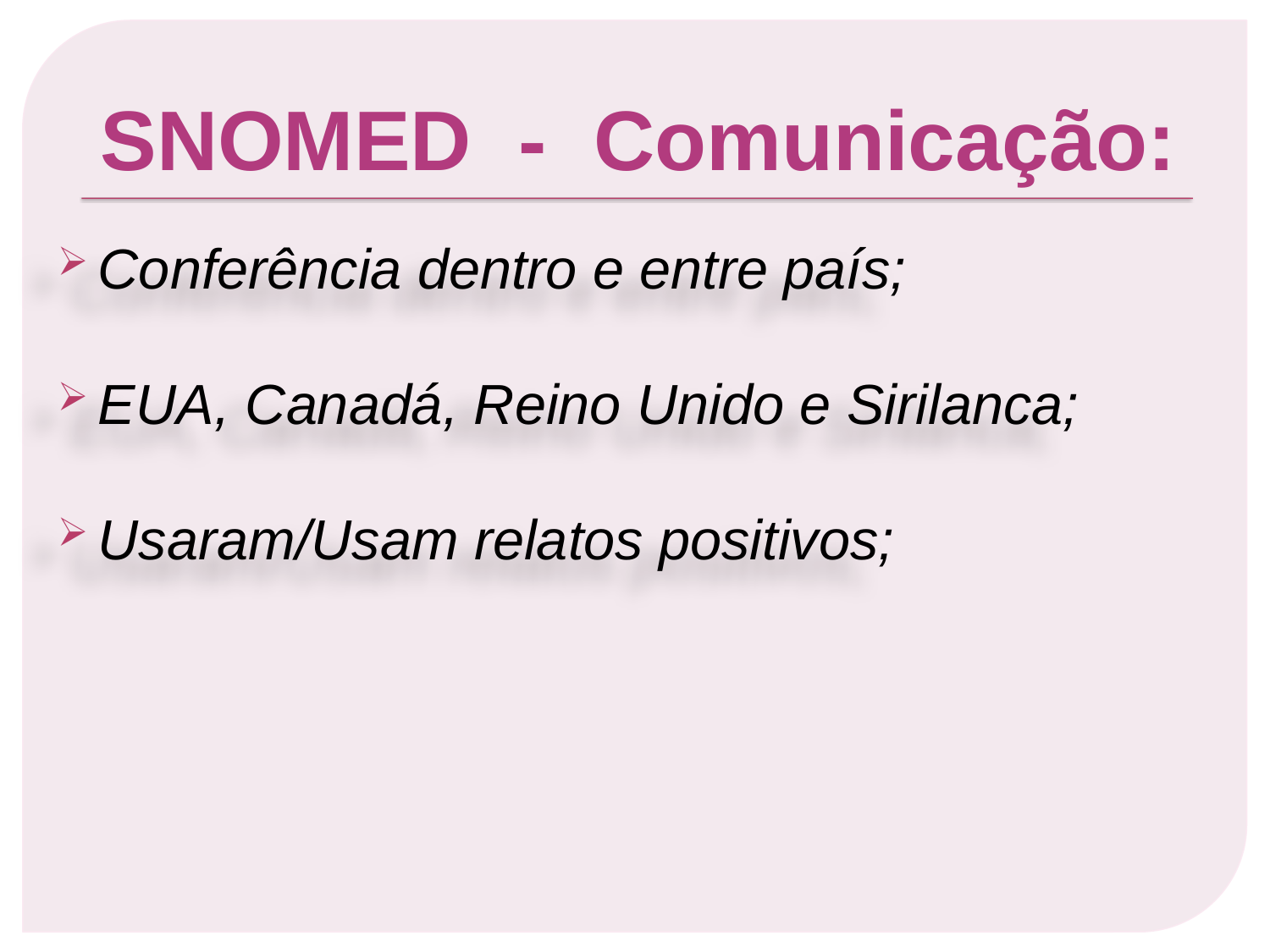

# SNOMED  -  Comunicação:
Conferência dentro e entre país;

EUA, Canadá, Reino Unido e Sirilanca;

Usaram/Usam relatos positivos;